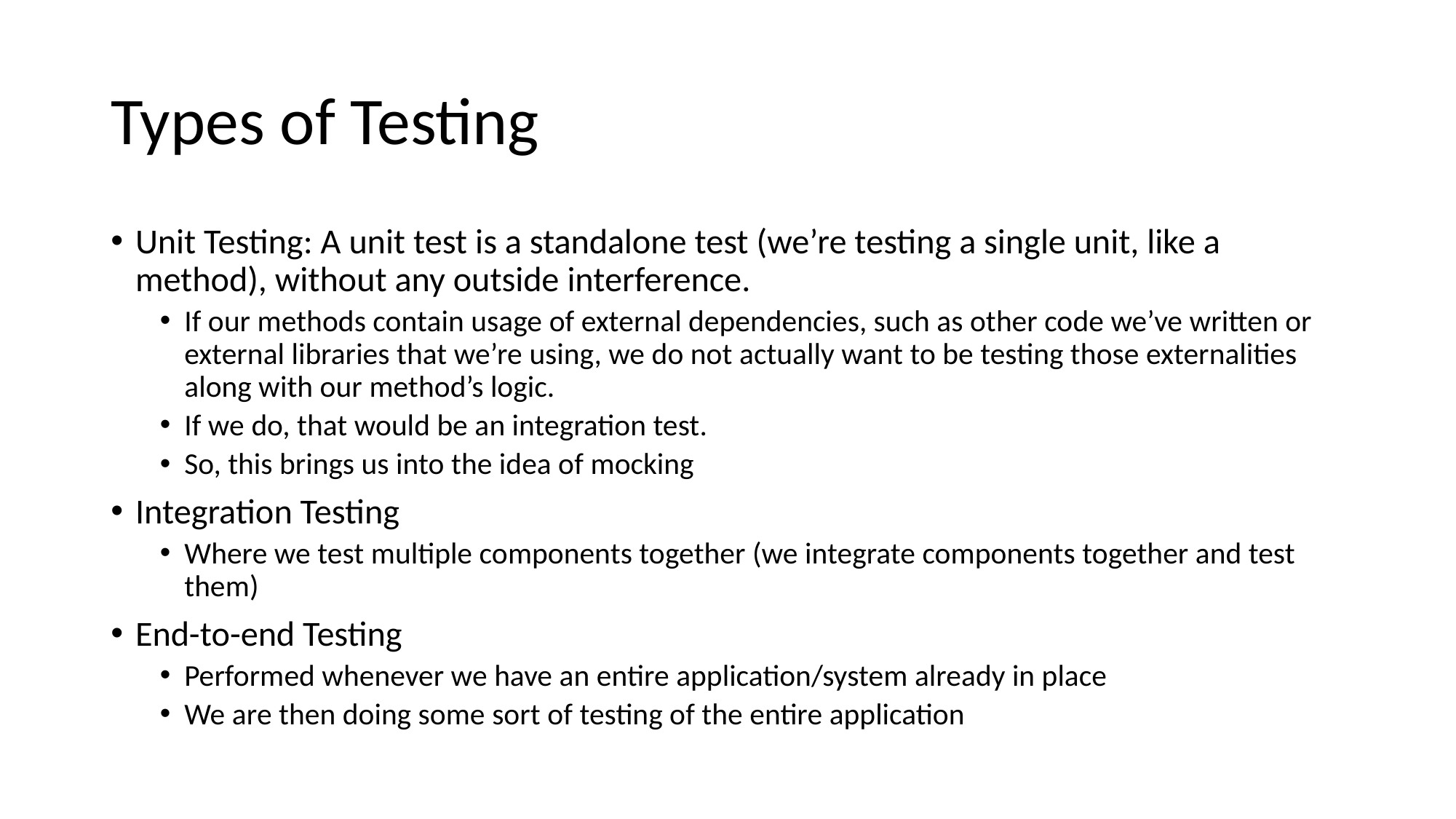

# Types of Testing
Unit Testing: A unit test is a standalone test (we’re testing a single unit, like a method), without any outside interference.
If our methods contain usage of external dependencies, such as other code we’ve written or external libraries that we’re using, we do not actually want to be testing those externalities along with our method’s logic.
If we do, that would be an integration test.
So, this brings us into the idea of mocking
Integration Testing
Where we test multiple components together (we integrate components together and test them)
End-to-end Testing
Performed whenever we have an entire application/system already in place
We are then doing some sort of testing of the entire application